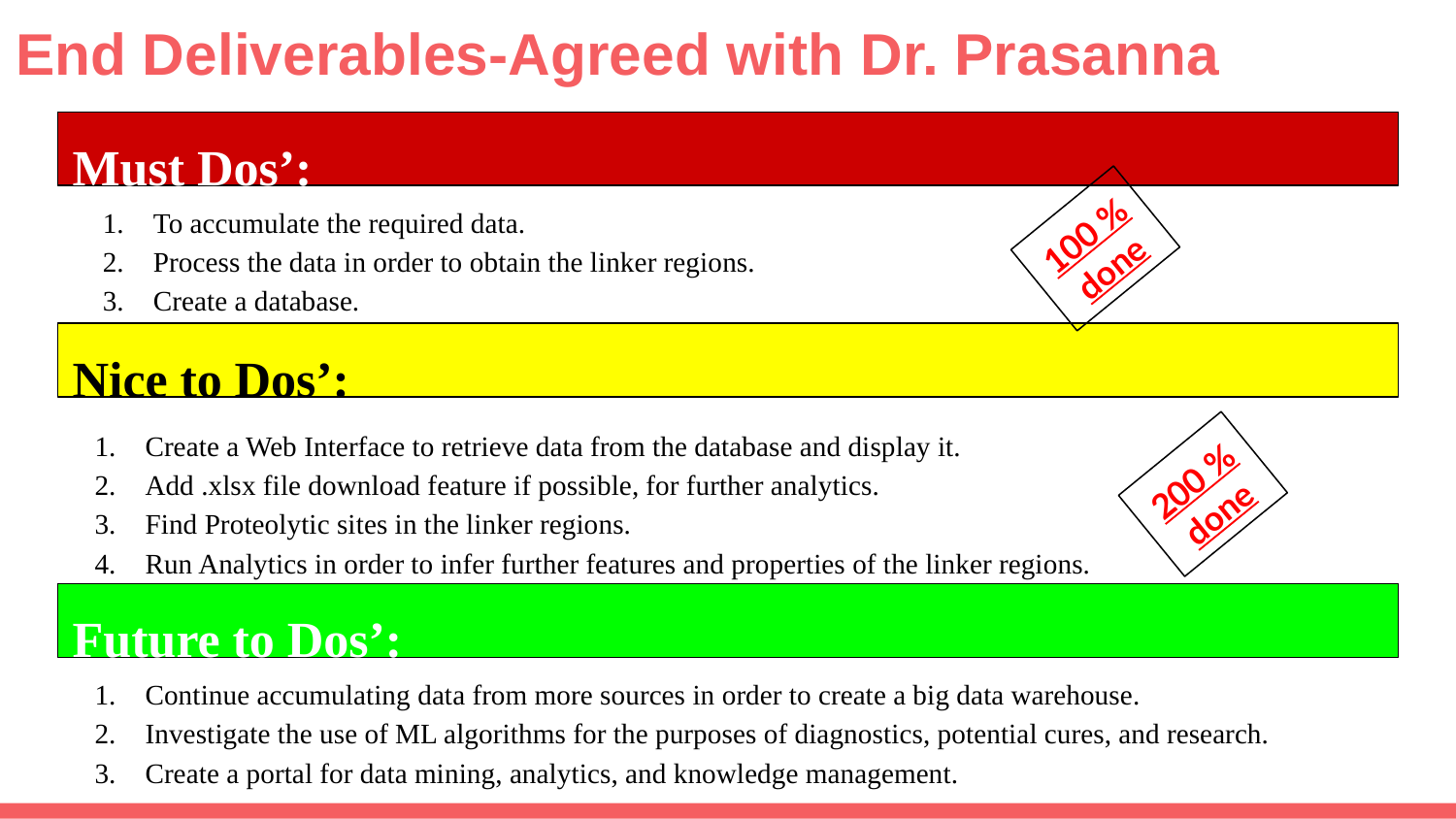

# End Deliverables-Agreed with Dr. Prasanna
Must Dos’:
To accumulate the required data.
Process the data in order to obtain the linker regions.
Create a database.

100 %
done
Nice to Dos’:
Create a Web Interface to retrieve data from the database and display it.
Add .xlsx file download feature if possible, for further analytics.
Find Proteolytic sites in the linker regions.
Run Analytics in order to infer further features and properties of the linker regions.

200 %
done
Future to Dos’:
Continue accumulating data from more sources in order to create a big data warehouse.
Investigate the use of ML algorithms for the purposes of diagnostics, potential cures, and research.
Create a portal for data mining, analytics, and knowledge management.